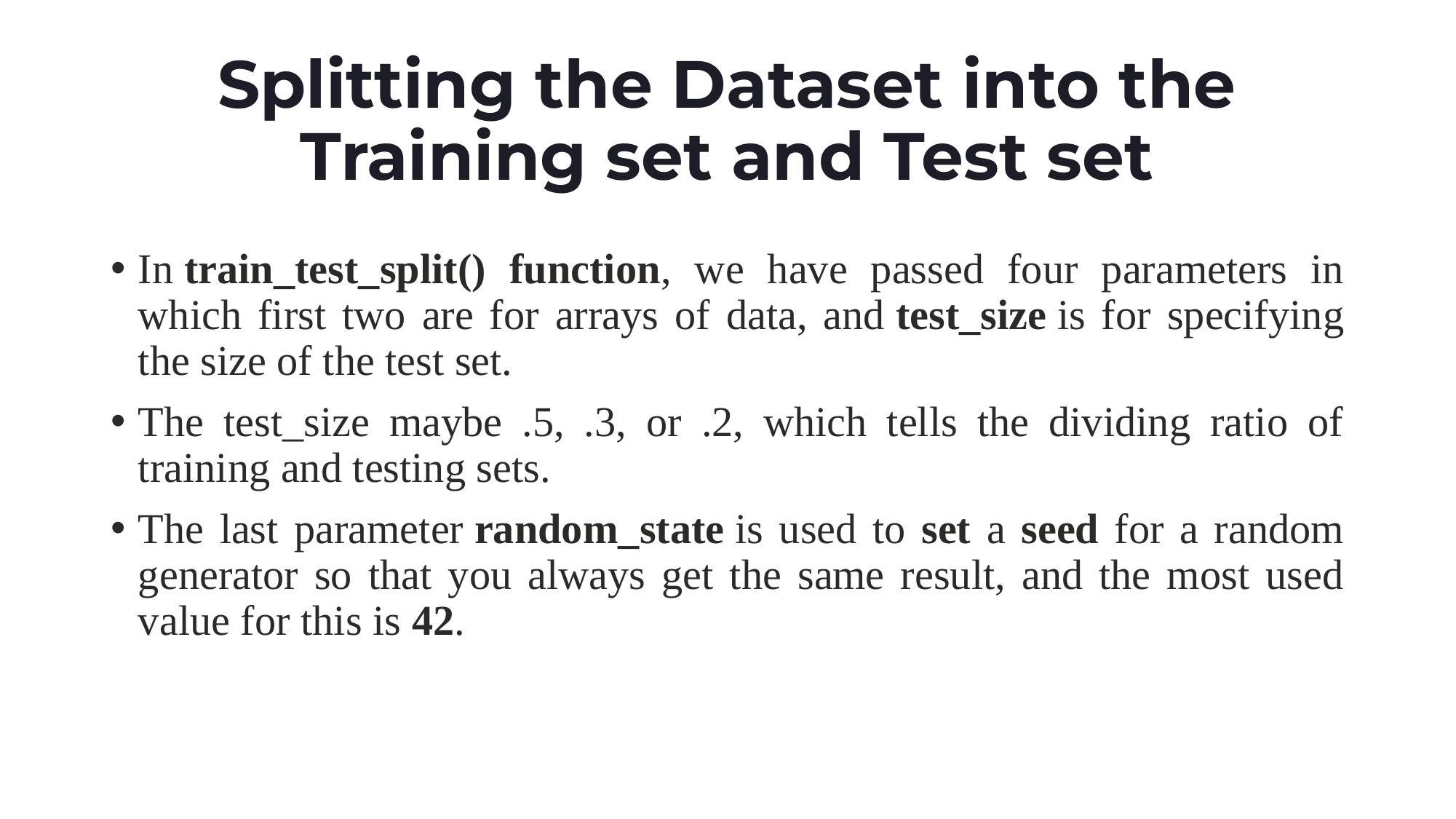

# Splitting the Dataset into the Training set and Test set
In train_test_split() function, we have passed four parameters in which first two are for arrays of data, and test_size is for specifying the size of the test set.
The test_size maybe .5, .3, or .2, which tells the dividing ratio of training and testing sets.
The last parameter random_state is used to set a seed for a random generator so that you always get the same result, and the most used value for this is 42.